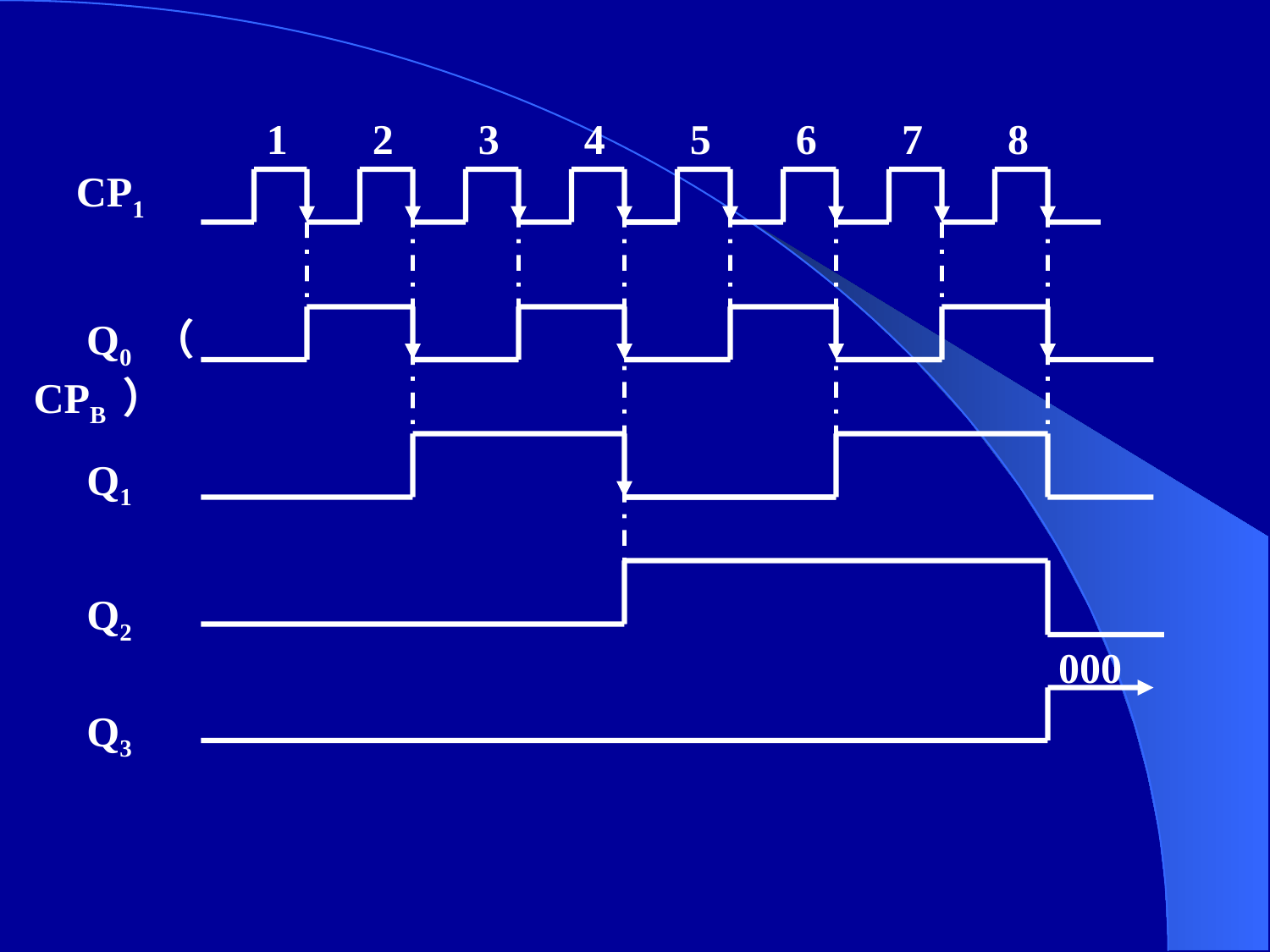

1        2        3        4        5        6        7        8
CP1

     Q0 （ CPB ）

   Q1

Q2

000

Q3